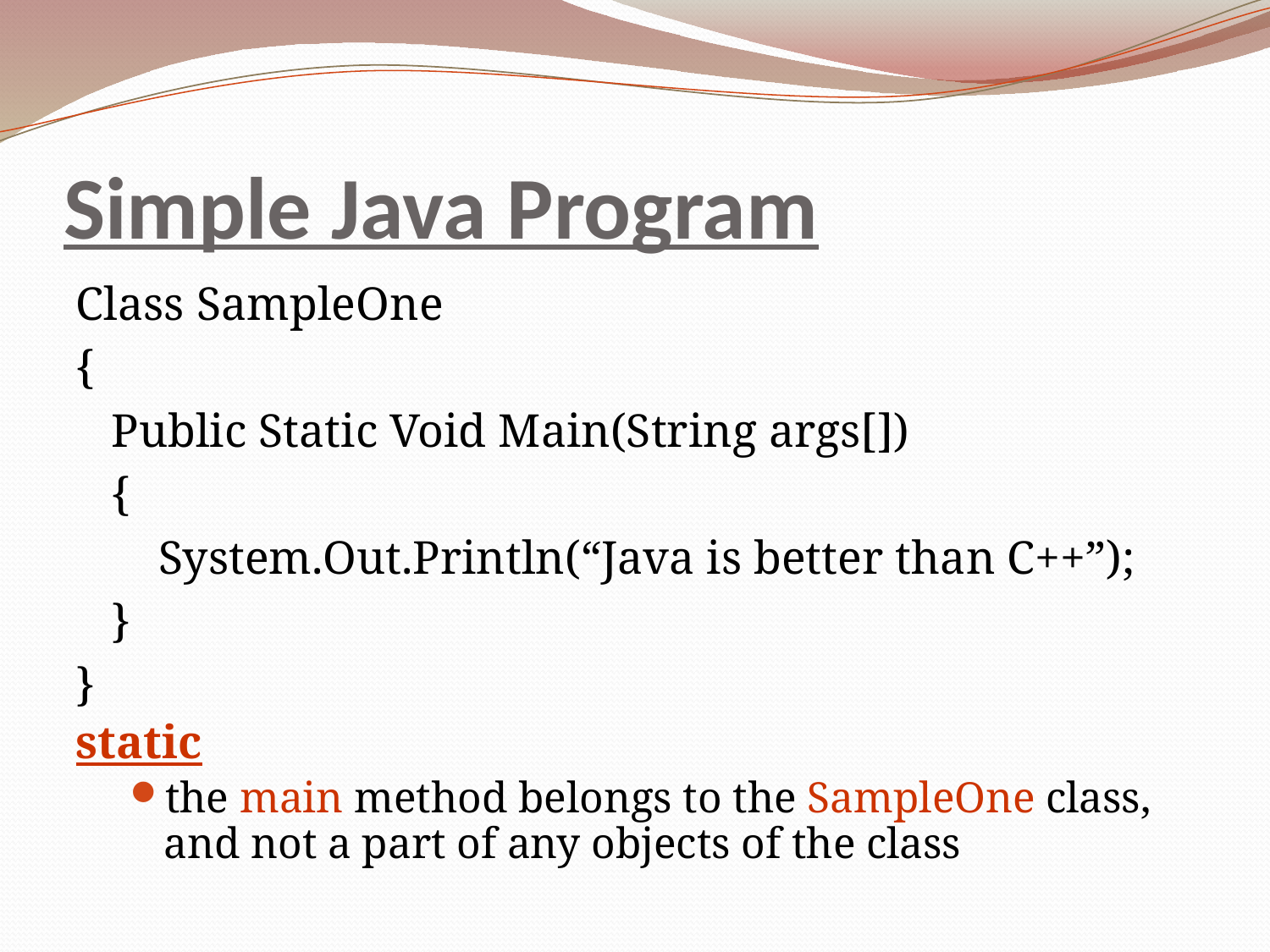

# Simple Java Program
Class SampleOne
{
   Public Static Void Main(String args[])
   {
       System.Out.Println(“Java is better than C++”);
   }
}
static
the main method belongs to the SampleOne class, and not a part of any objects of the class